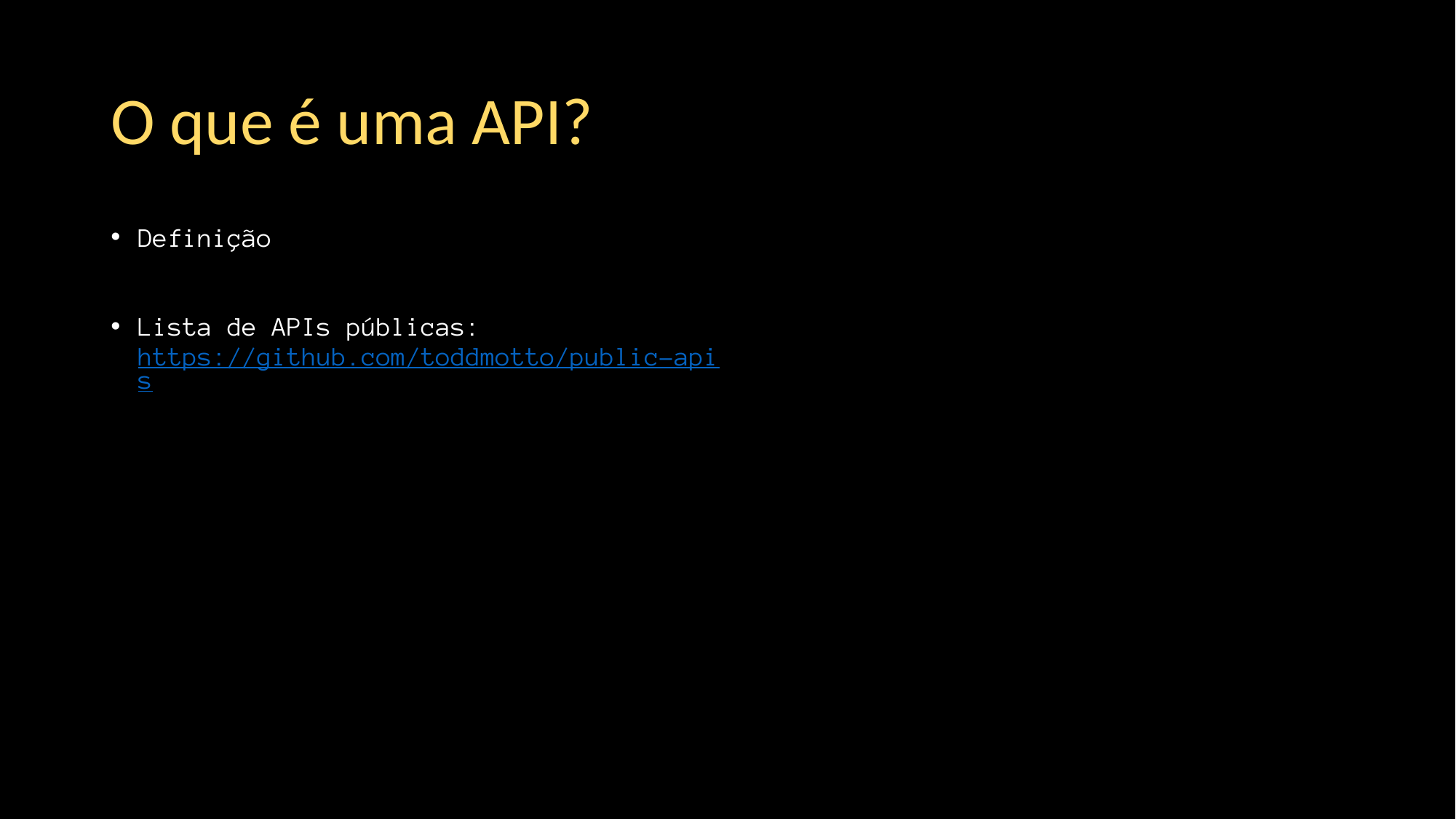

# O que é uma API?
Definição

Lista de APIs públicas: https://github.com/toddmotto/public-apis